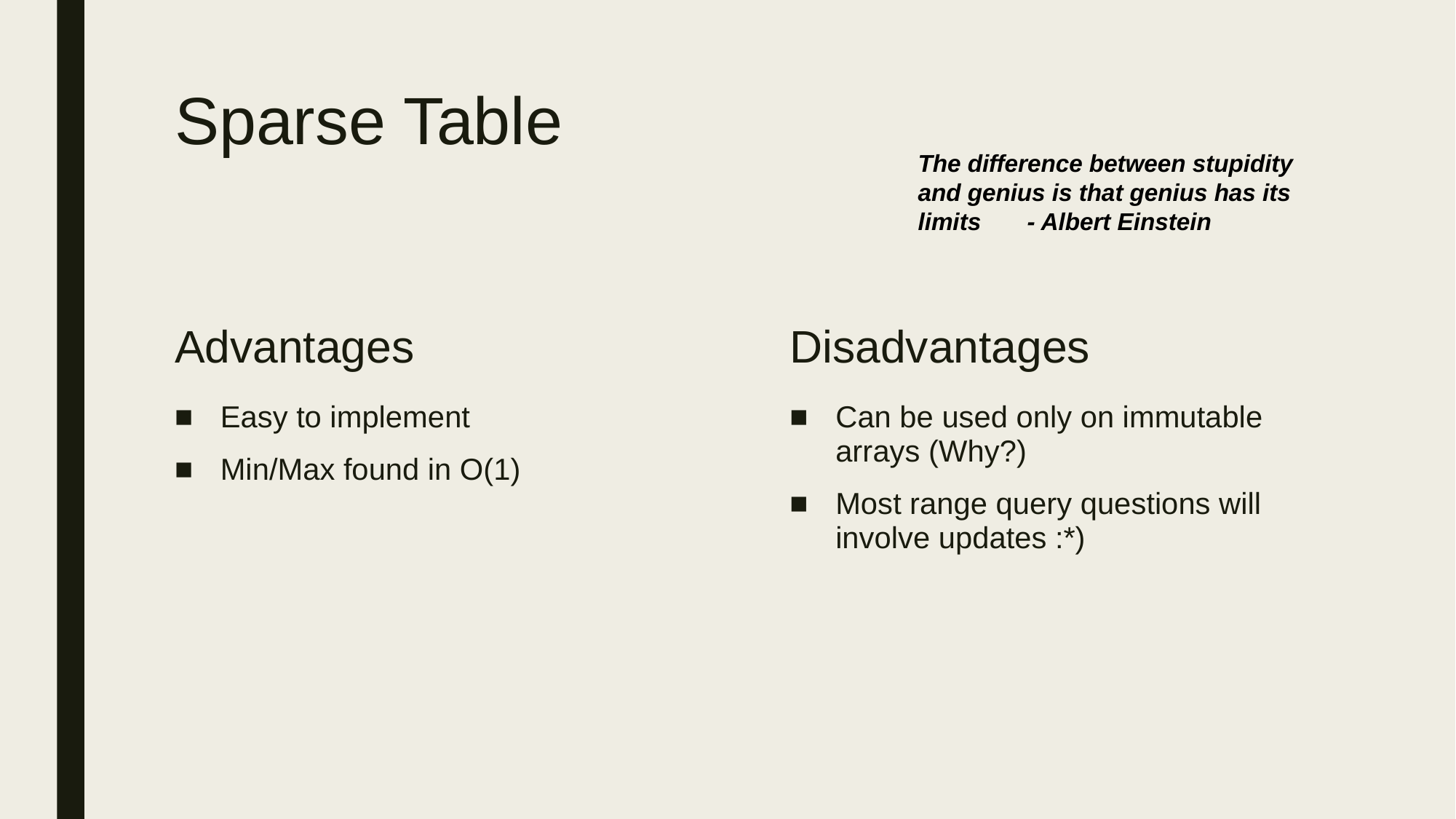

# Sparse Table
The difference between stupidity and genius is that genius has its limits	- Albert Einstein
Advantages
Disadvantages
Easy to implement
Min/Max found in O(1)
Can be used only on immutable arrays (Why?)
Most range query questions will involve updates :*)